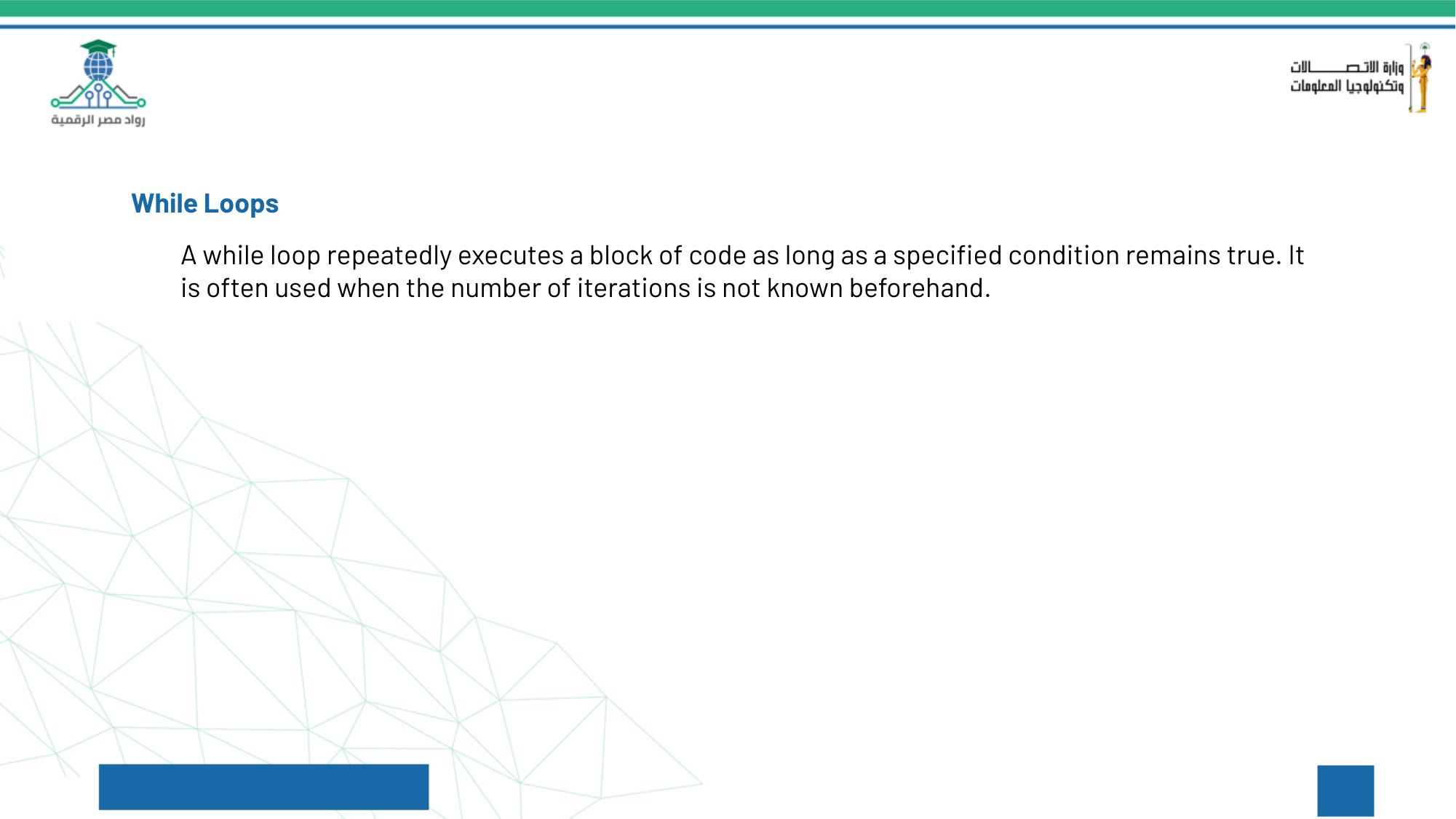

While Loops
A while loop repeatedly executes a block of code as long as a specified condition remains true. It is often used when the number of iterations is not known beforehand.